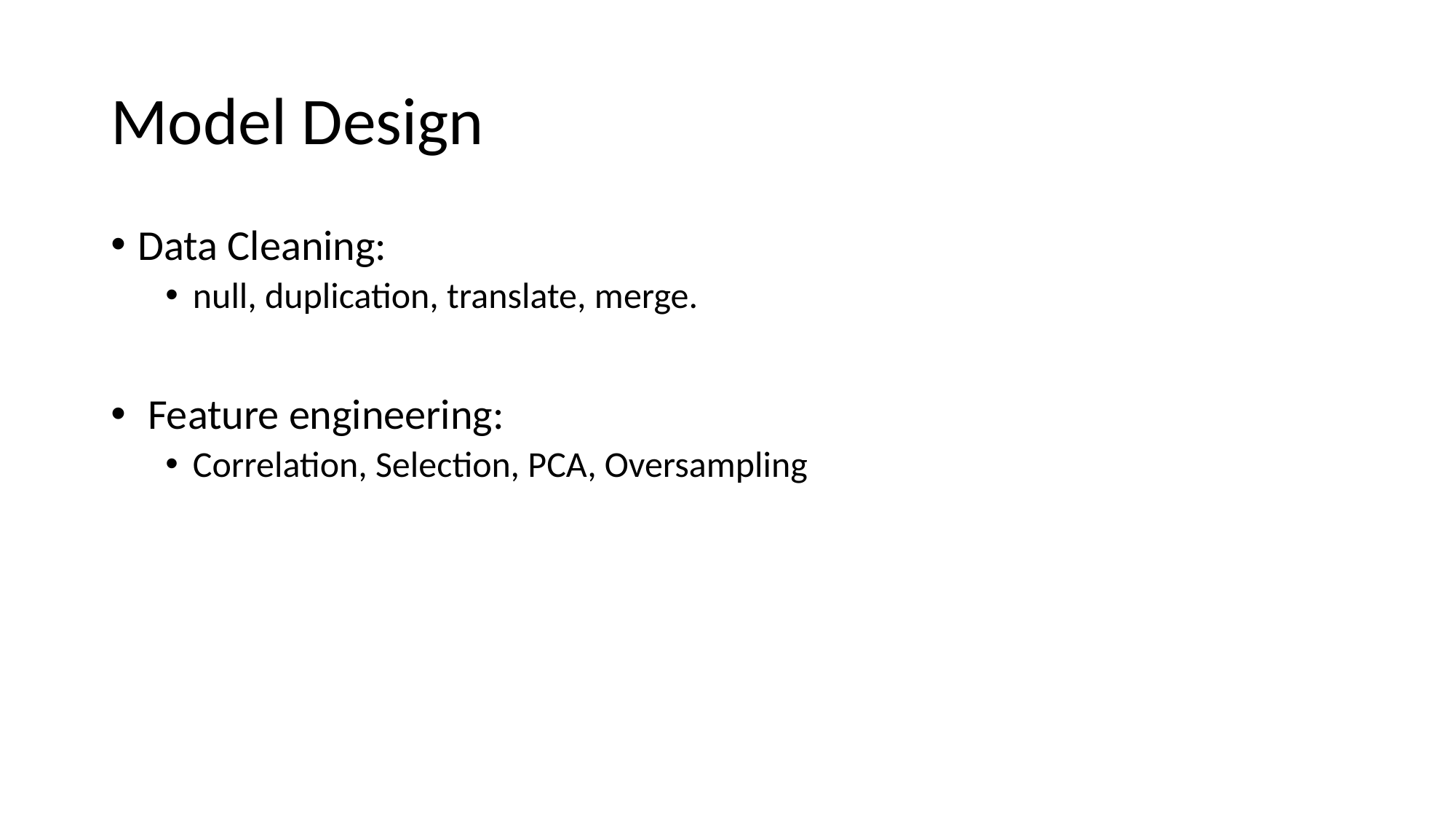

# Model Design
Data Cleaning:
null, duplication, translate, merge.

 Feature engineering:
Correlation, Selection, PCA, Oversampling